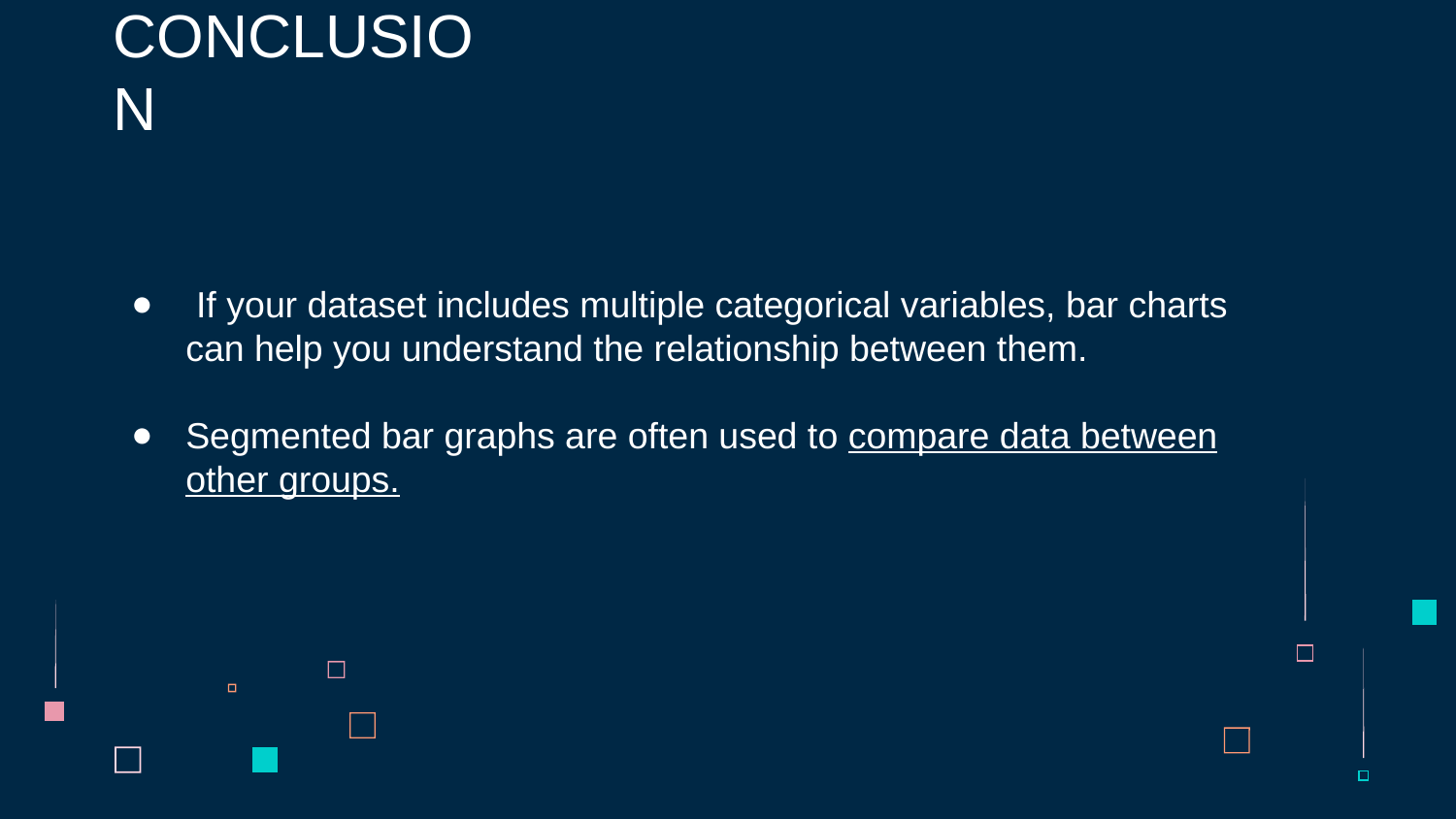

# CONCLUSION
 If your dataset includes multiple categorical variables, bar charts can help you understand the relationship between them.

Segmented bar graphs are often used to compare data between other groups.